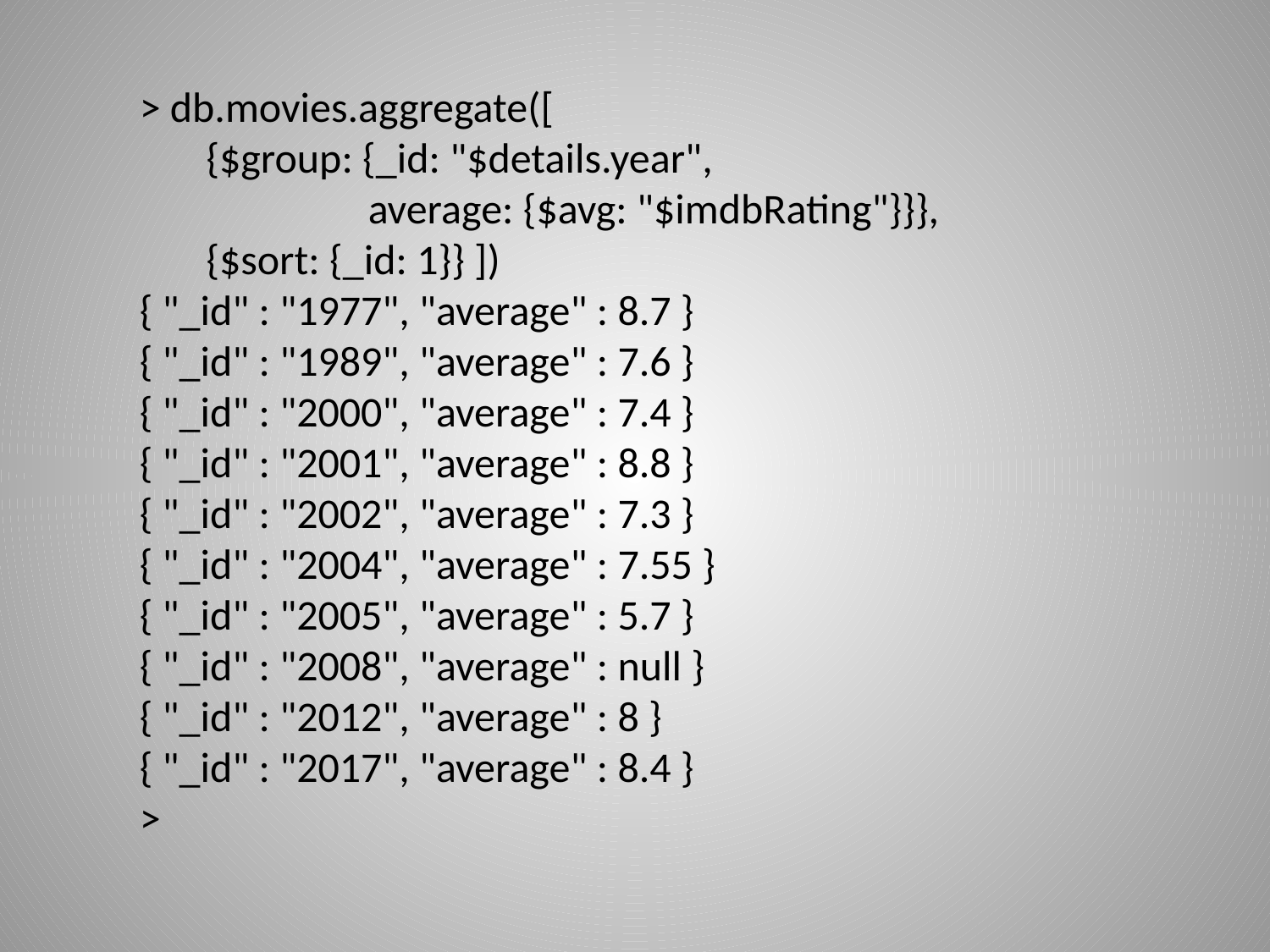

> db.movies.aggregate([
       {$group: {_id: "$details.year",
                        average: {$avg: "$imdbRating"}}},
       {$sort: {_id: 1}} ])
{ "_id" : "1977", "average" : 8.7 }
{ "_id" : "1989", "average" : 7.6 }
{ "_id" : "2000", "average" : 7.4 }
{ "_id" : "2001", "average" : 8.8 }
{ "_id" : "2002", "average" : 7.3 }
{ "_id" : "2004", "average" : 7.55 }
{ "_id" : "2005", "average" : 5.7 }
{ "_id" : "2008", "average" : null }
{ "_id" : "2012", "average" : 8 }
{ "_id" : "2017", "average" : 8.4 }
>